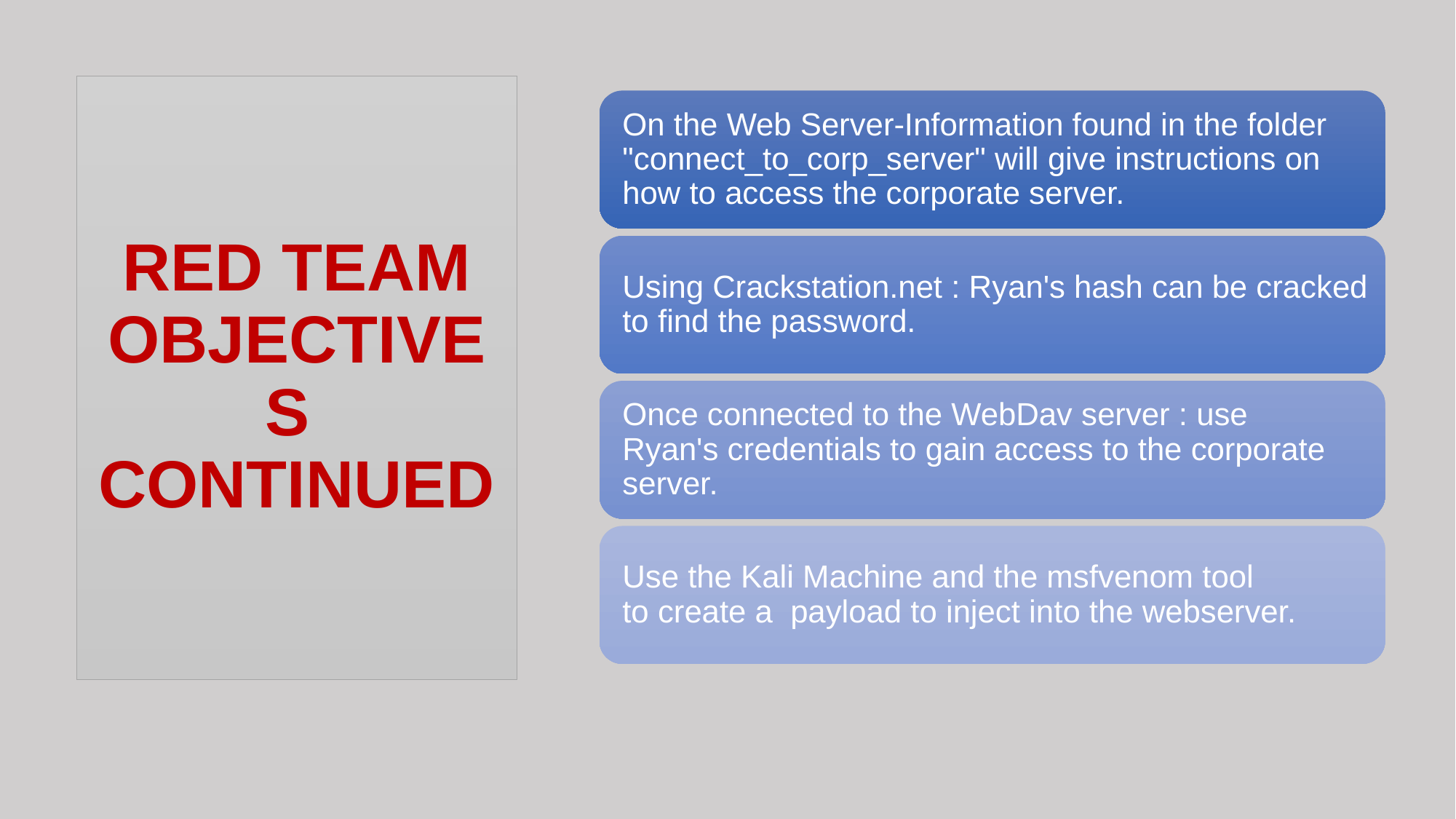

On the Web Server-Information found in the folder "connect_to_corp_server" will give instructions on how to access the corporate server.
Using Crackstation.net : Ryan's hash can be cracked to find the password.
Once connected to the WebDav server : use Ryan's credentials to gain access to the corporate server.
Use the Kali Machine and the msfvenom tool to create a  payload to inject into the webserver.
# RED TEAM OBJECTIVES CONTINUED